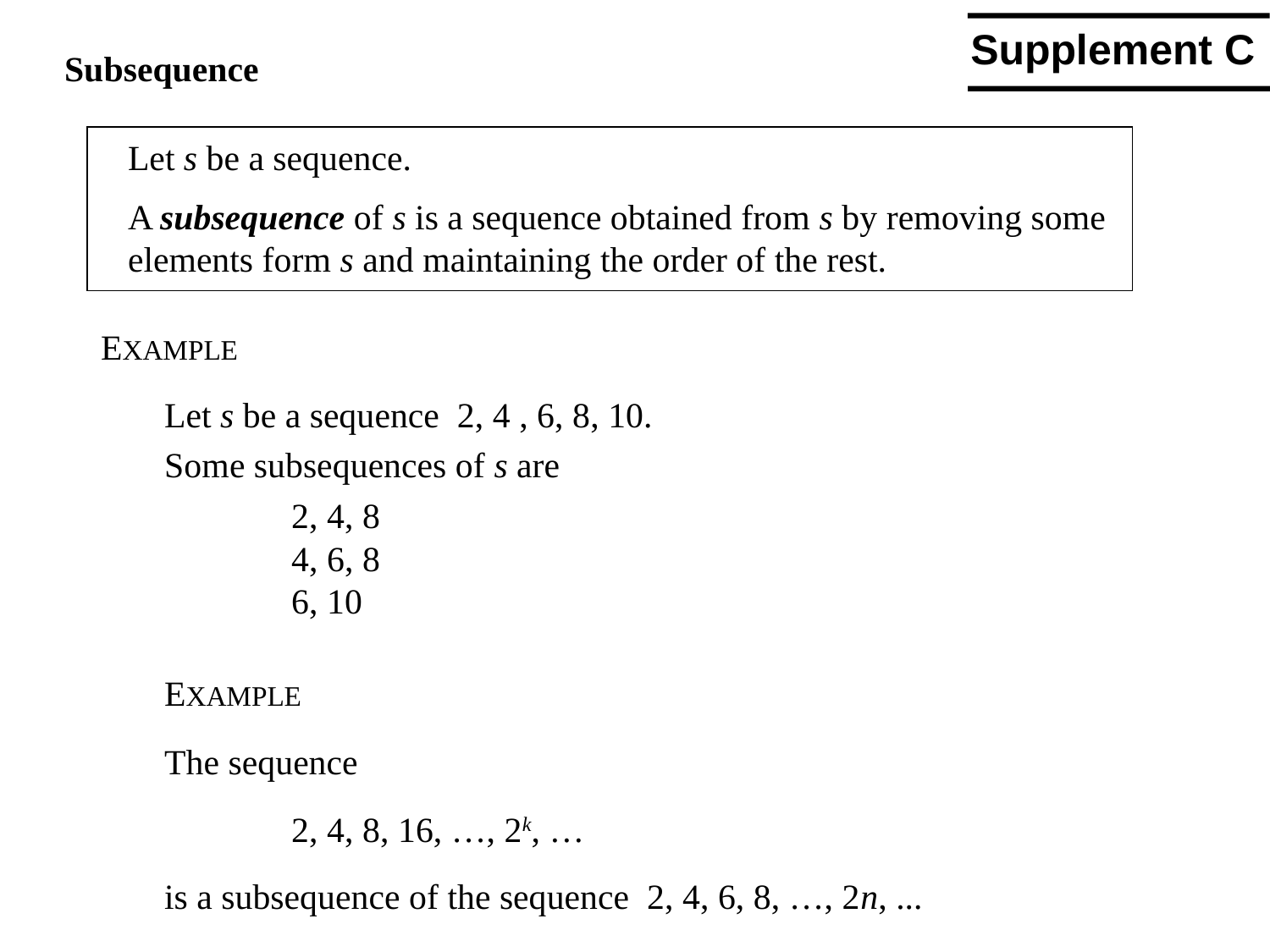

Supplement C
Subsequence

Let s be a sequence.
A subsequence of s is a sequence obtained from s by removing some
elements form s and maintaining the order of the rest.

EXAMPLE

Let s be a sequence  2, 4 , 6, 8, 10.
Some subsequences of s are
	2, 4, 8
	4, 6, 8
	6, 10

EXAMPLE

The sequence

	2, 4, 8, 16, …, 2k, …

is a subsequence of the sequence  2, 4, 6, 8, …, 2n, ...